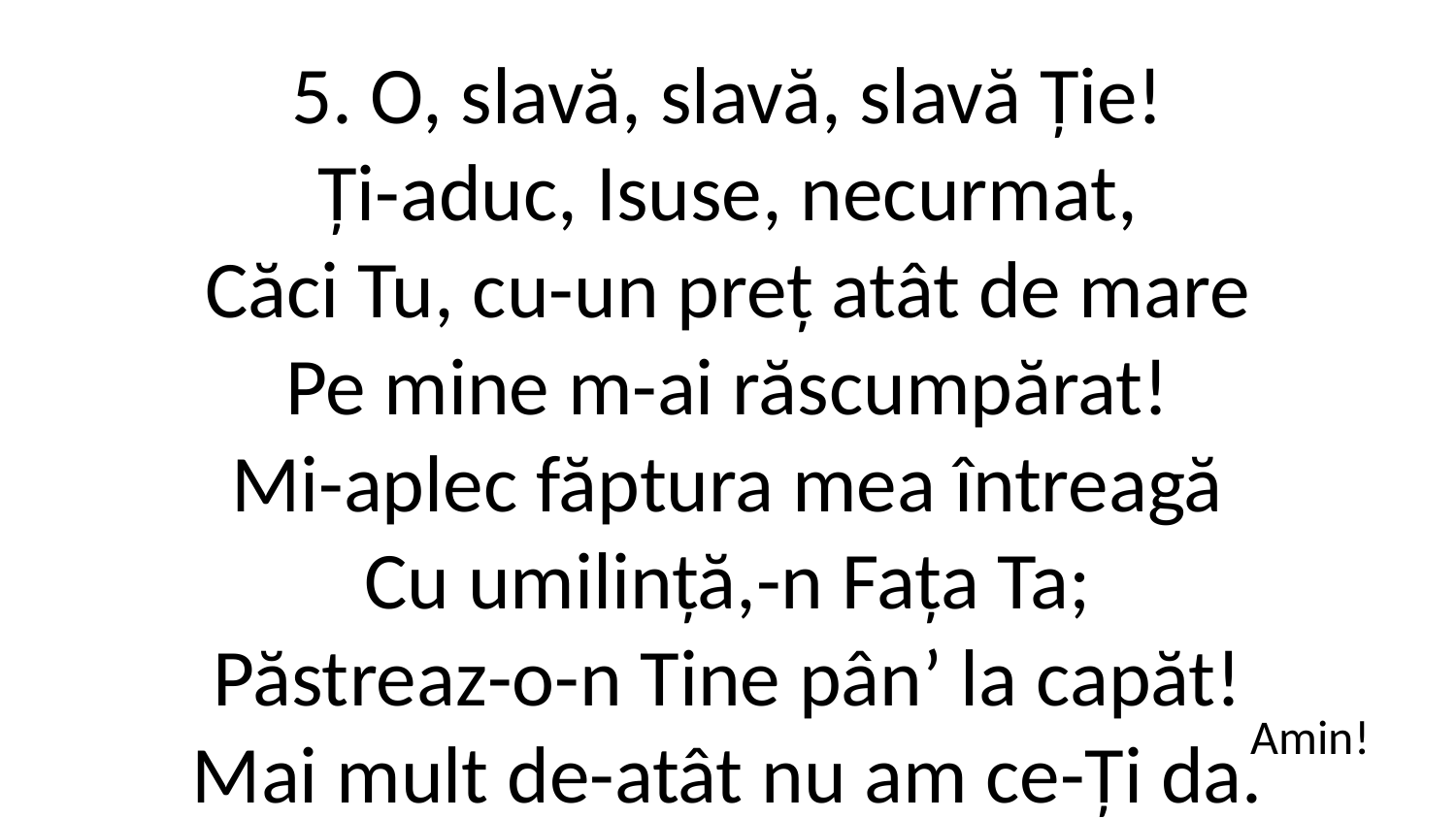

5. O, slavă, slavă, slavă Ție!
Ți-aduc, Isuse, necurmat,
Căci Tu, cu-un preț atât de mare
Pe mine m-ai răscumpărat!
Mi-aplec făptura mea întreagă
Cu umilință,-n Fața Ta;
Păstreaz-o-n Tine pân’ la capăt!
Mai mult de-atât nu am ce-Ți da.

Amin!